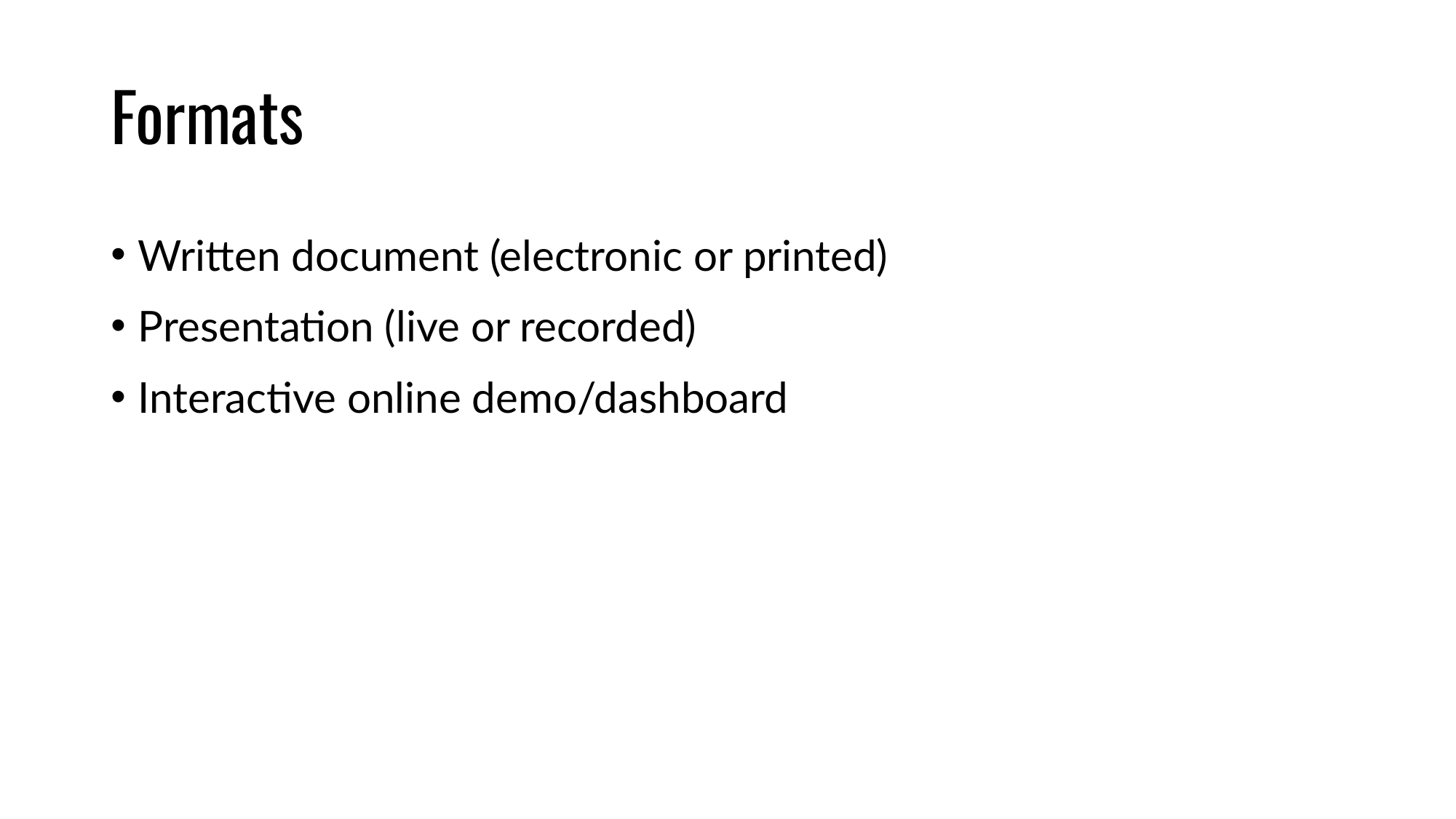

# Formats
Written document (electronic or printed)
Presentation (live or recorded)
Interactive online demo/dashboard